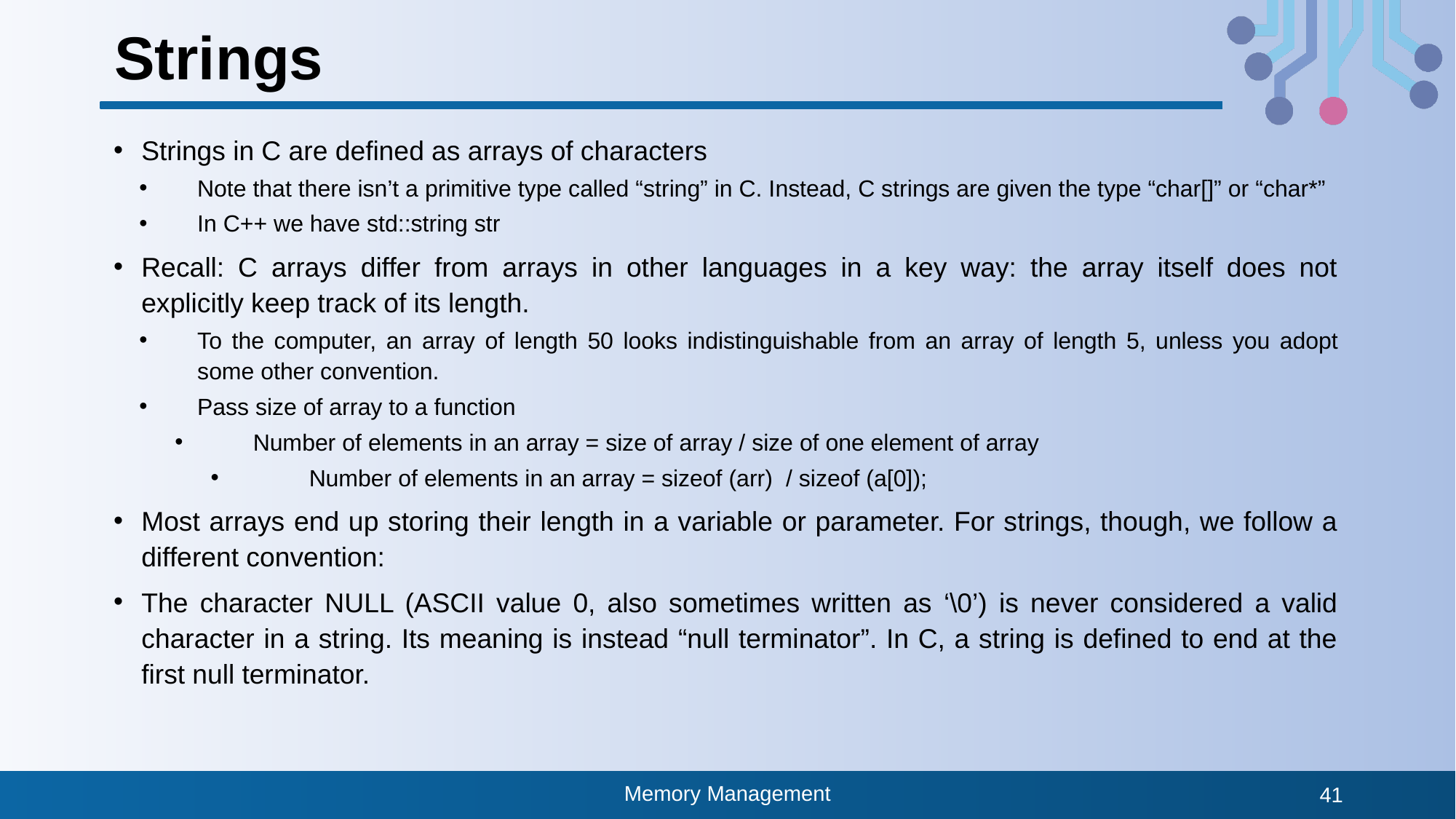

# Strings
Strings in C are defined as arrays of characters
Note that there isn’t a primitive type called “string” in C. Instead, C strings are given the type “char[]” or “char*”
In C++ we have std::string str
Recall: C arrays differ from arrays in other languages in a key way: the array itself does not explicitly keep track of its length.
To the computer, an array of length 50 looks indistinguishable from an array of length 5, unless you adopt some other convention.
Pass size of array to a function
Number of elements in an array = size of array / size of one element of array
Number of elements in an array = sizeof (arr)  / sizeof (a[0]);
Most arrays end up storing their length in a variable or parameter. For strings, though, we follow a different convention:
The character NULL (ASCII value 0, also sometimes written as ‘\0’) is never considered a valid character in a string. Its meaning is instead “null terminator”. In C, a string is defined to end at the first null terminator.
Memory Management
41